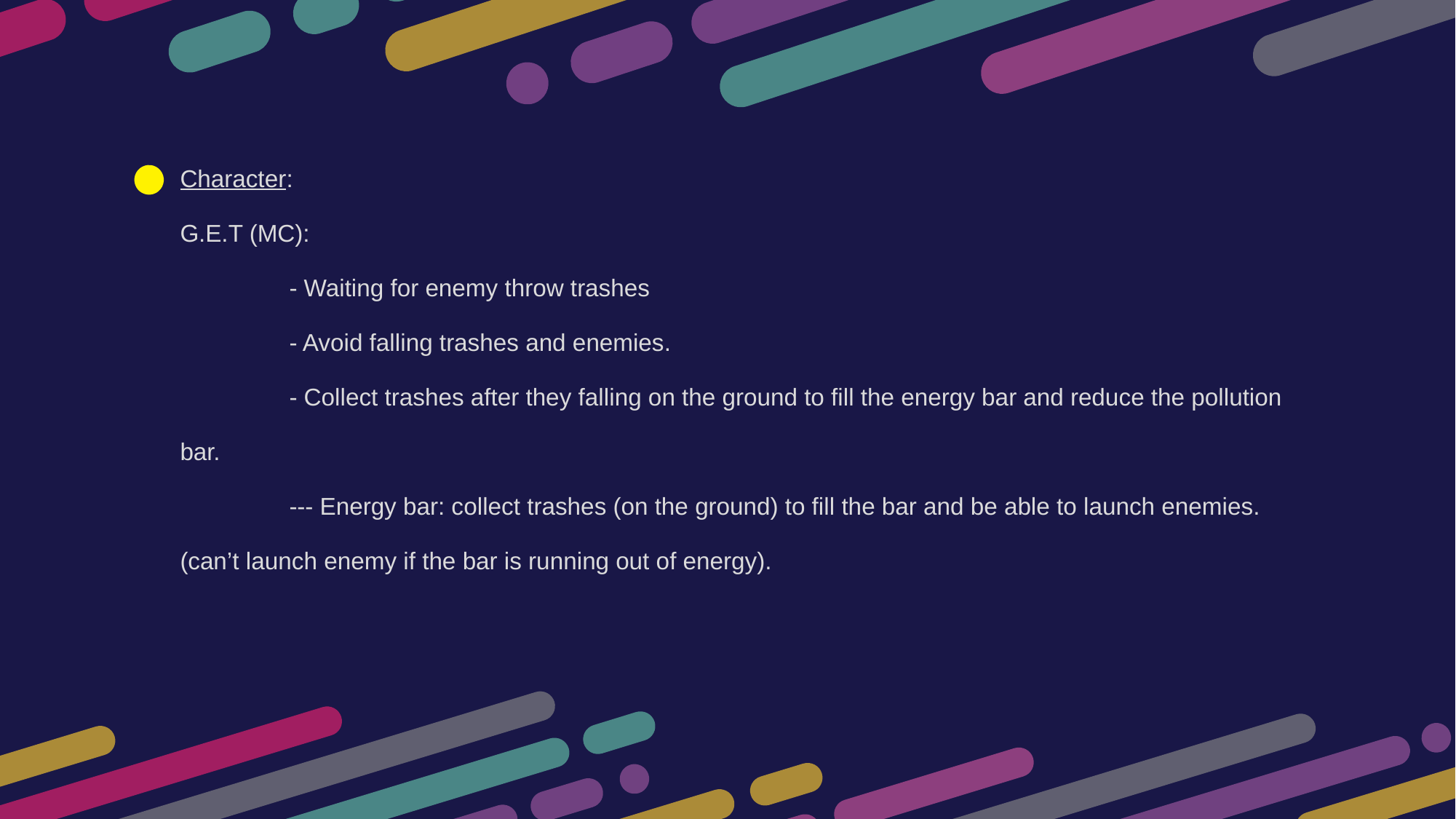

Character:
G.E.T (MC):
	- Waiting for enemy throw trashes
	- Avoid falling trashes and enemies.
	- Collect trashes after they falling on the ground to fill the energy bar and reduce the pollution bar.
	--- Energy bar: collect trashes (on the ground) to fill the bar and be able to launch enemies. (can’t launch enemy if the bar is running out of energy).